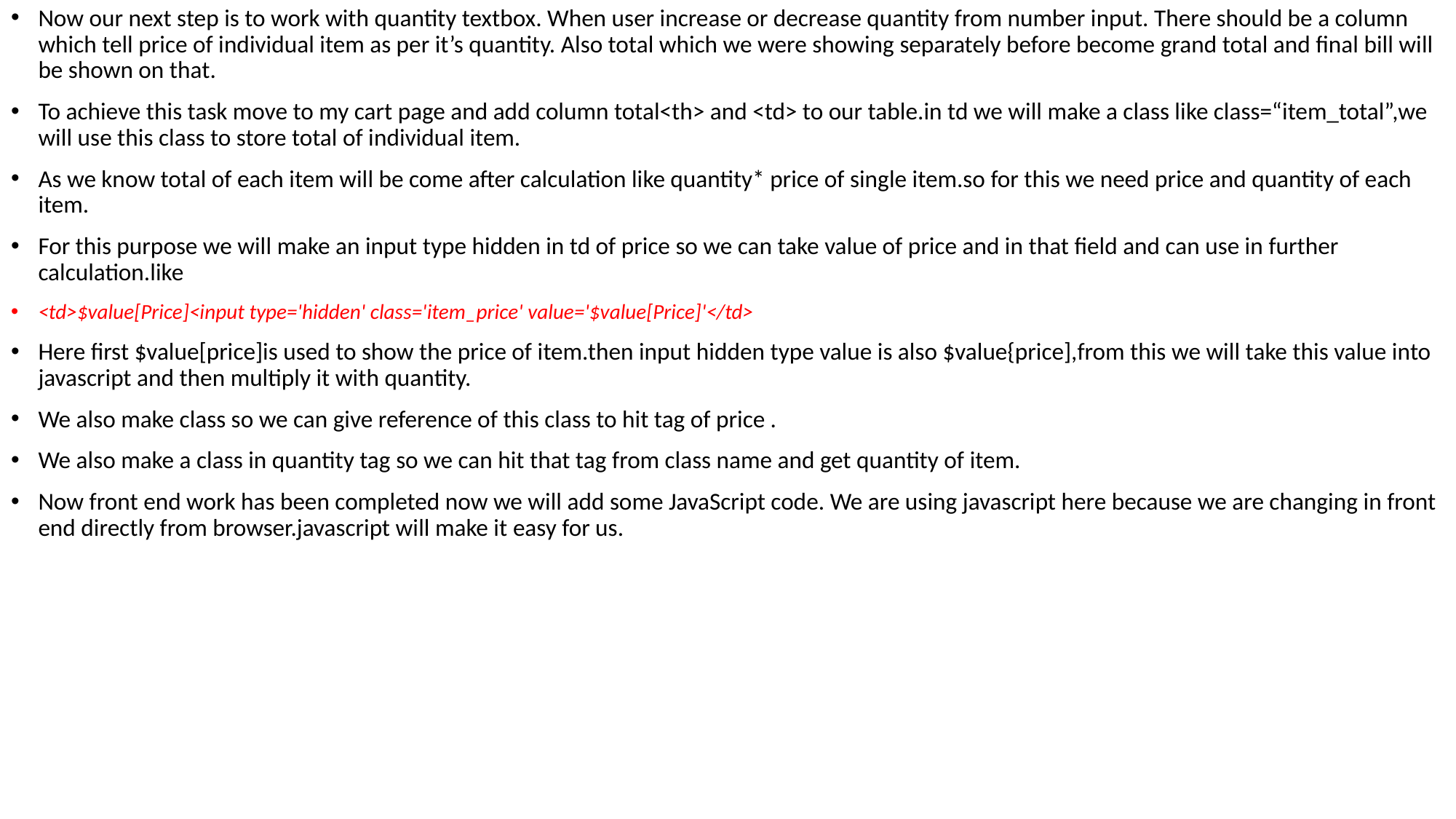

Now our next step is to work with quantity textbox. When user increase or decrease quantity from number input. There should be a column which tell price of individual item as per it’s quantity. Also total which we were showing separately before become grand total and final bill will be shown on that.
To achieve this task move to my cart page and add column total<th> and <td> to our table.in td we will make a class like class=“item_total”,we will use this class to store total of individual item.
As we know total of each item will be come after calculation like quantity* price of single item.so for this we need price and quantity of each item.
For this purpose we will make an input type hidden in td of price so we can take value of price and in that field and can use in further calculation.like
<td>$value[Price]<input type='hidden' class='item_price' value='$value[Price]'</td>
Here first $value[price]is used to show the price of item.then input hidden type value is also $value{price],from this we will take this value into javascript and then multiply it with quantity.
We also make class so we can give reference of this class to hit tag of price .
We also make a class in quantity tag so we can hit that tag from class name and get quantity of item.
Now front end work has been completed now we will add some JavaScript code. We are using javascript here because we are changing in front end directly from browser.javascript will make it easy for us.